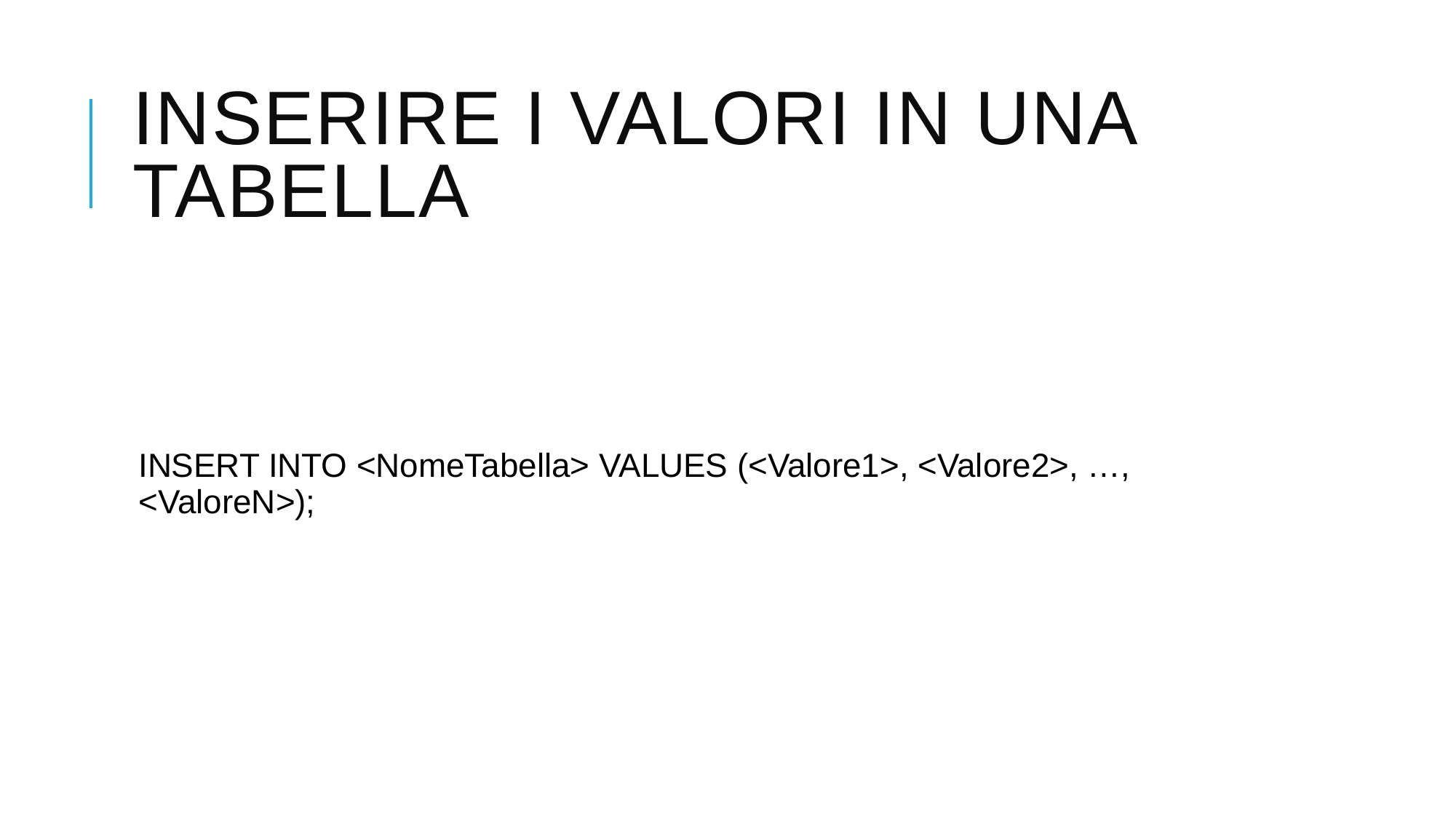

# Inserire i valori in una tabella
INSERT INTO <NomeTabella> VALUES (<Valore1>, <Valore2>, …, <ValoreN>);